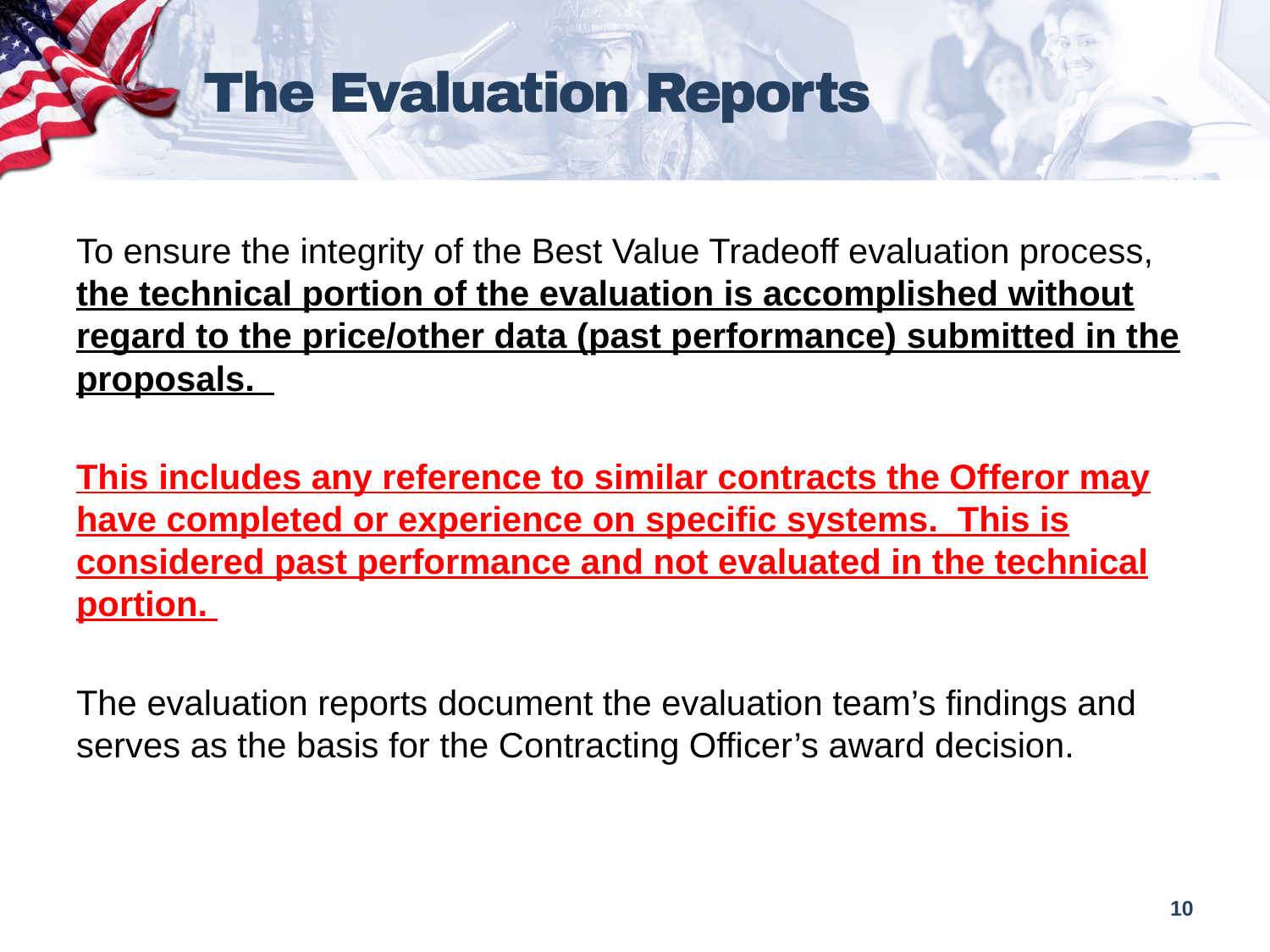

# The Evaluation Reports
To ensure the integrity of the Best Value Tradeoff evaluation process, the technical portion of the evaluation is accomplished without regard to the price/other data (past performance) submitted in the proposals.

This includes any reference to similar contracts the Offeror may have completed or experience on specific systems.  This is considered past performance and not evaluated in the technical portion.

The evaluation reports document the evaluation team’s findings and serves as the basis for the Contracting Officer’s award decision.

10